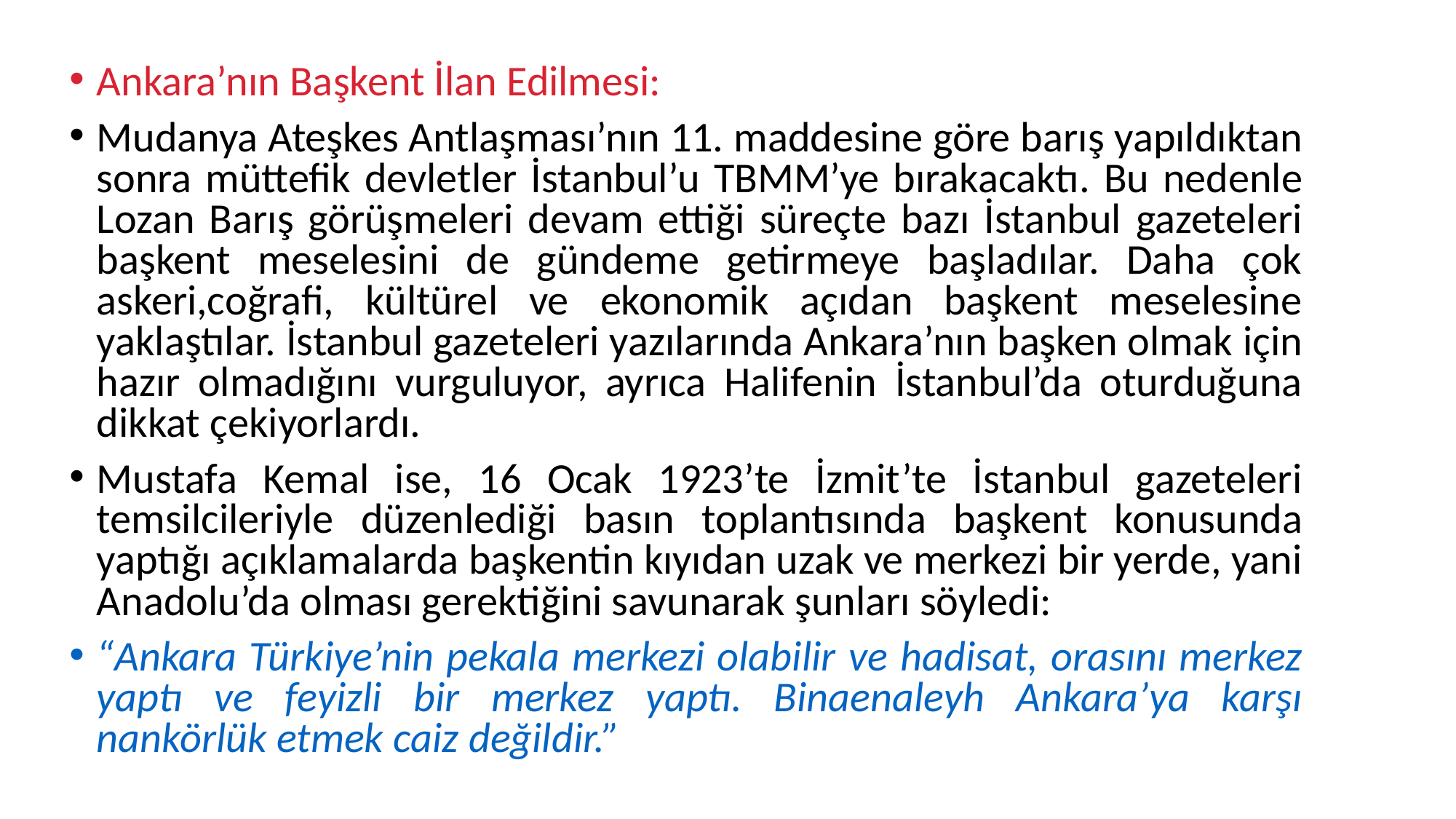

Ankara’nın Başkent İlan Edilmesi:
Mudanya Ateşkes Antlaşması’nın 11. maddesine göre barış yapıldıktan sonra müttefik devletler İstanbul’u TBMM’ye bırakacaktı. Bu nedenle Lozan Barış görüşmeleri devam ettiği süreçte bazı İstanbul gazeteleri başkent meselesini de gündeme getirmeye başladılar. Daha çok askeri,coğrafi, kültürel ve ekonomik açıdan başkent meselesine yaklaştılar. İstanbul gazeteleri yazılarında Ankara’nın başken olmak için hazır olmadığını vurguluyor, ayrıca Halifenin İstanbul’da oturduğuna dikkat çekiyorlardı.
Mustafa Kemal ise, 16 Ocak 1923’te İzmit’te İstanbul gazeteleri temsilcileriyle düzenlediği basın toplantısında başkent konusunda yaptığı açıklamalarda başkentin kıyıdan uzak ve merkezi bir yerde, yani Anadolu’da olması gerektiğini savunarak şunları söyledi:
“Ankara Türkiye’nin pekala merkezi olabilir ve hadisat, orasını merkez yaptı ve feyizli bir merkez yaptı. Binaenaleyh Ankara’ya karşı nankörlük etmek caiz değildir.”